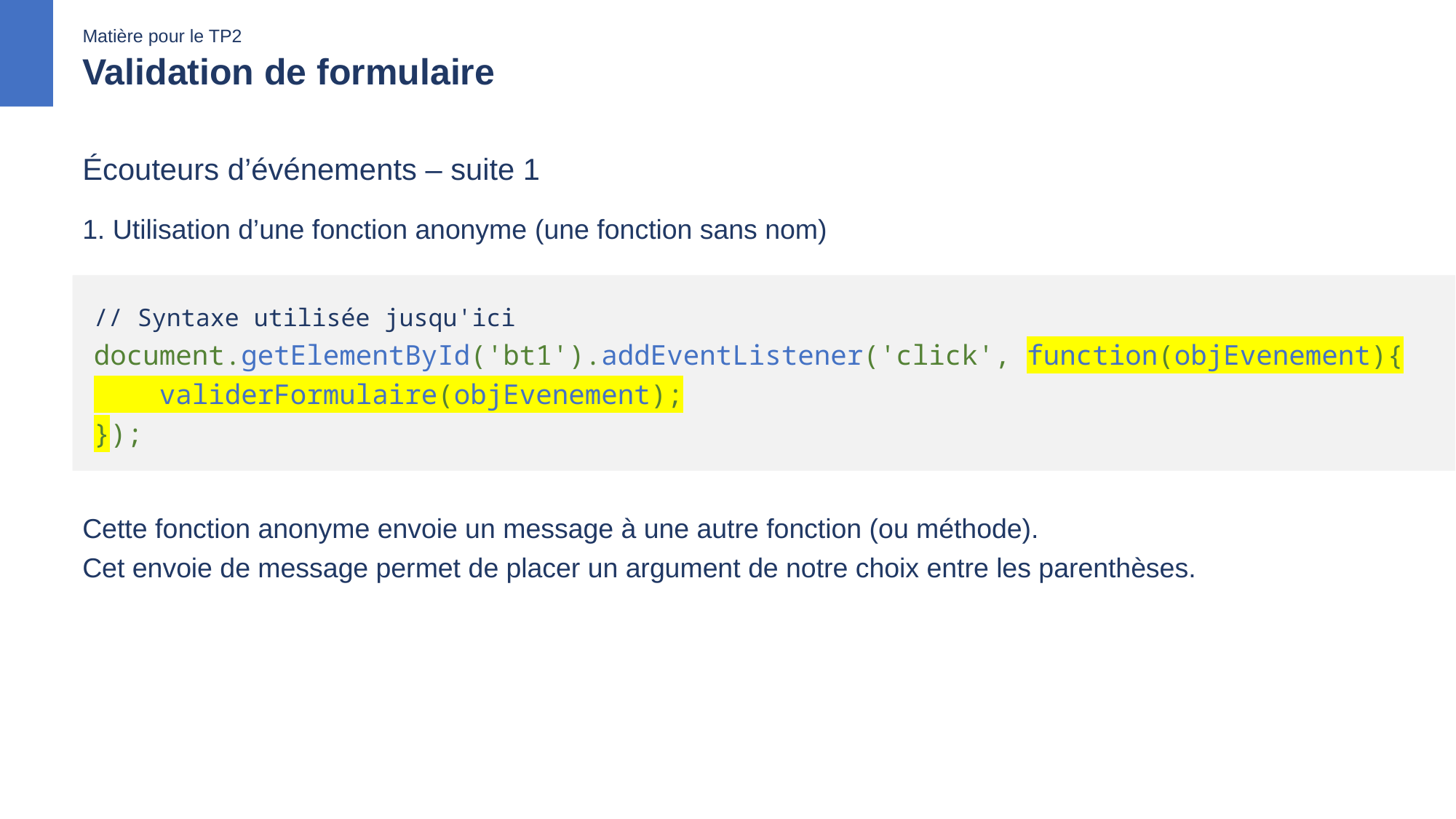

Matière pour le TP2
Validation de formulaire
Écouteurs d’événements – suite 1
1. Utilisation d’une fonction anonyme (une fonction sans nom)
// Syntaxe utilisée jusqu'ici
document.getElementById('bt1').addEventListener('click', function(objEvenement){
    validerFormulaire(objEvenement);
});
Cette fonction anonyme envoie un message à une autre fonction (ou méthode).
Cet envoie de message permet de placer un argument de notre choix entre les parenthèses.